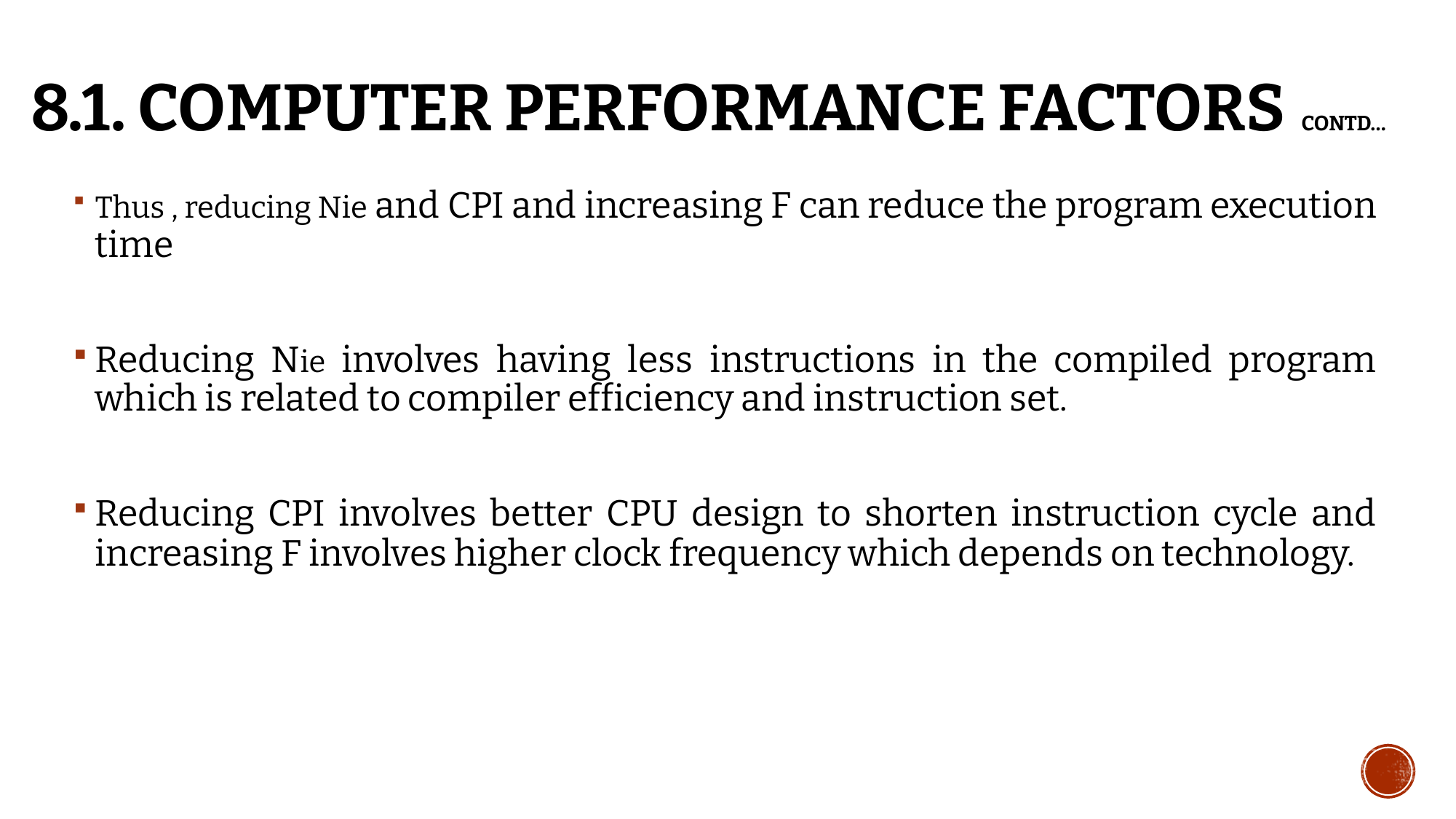

# 8.1. Computer Performance Factors  contd…
Thus , reducing Nie and CPI and increasing F can reduce the program execution time

Reducing Nie involves having less instructions in the compiled program which is related to compiler efficiency and instruction set.

Reducing CPI involves better CPU design to shorten instruction cycle and increasing F involves higher clock frequency which depends on technology.